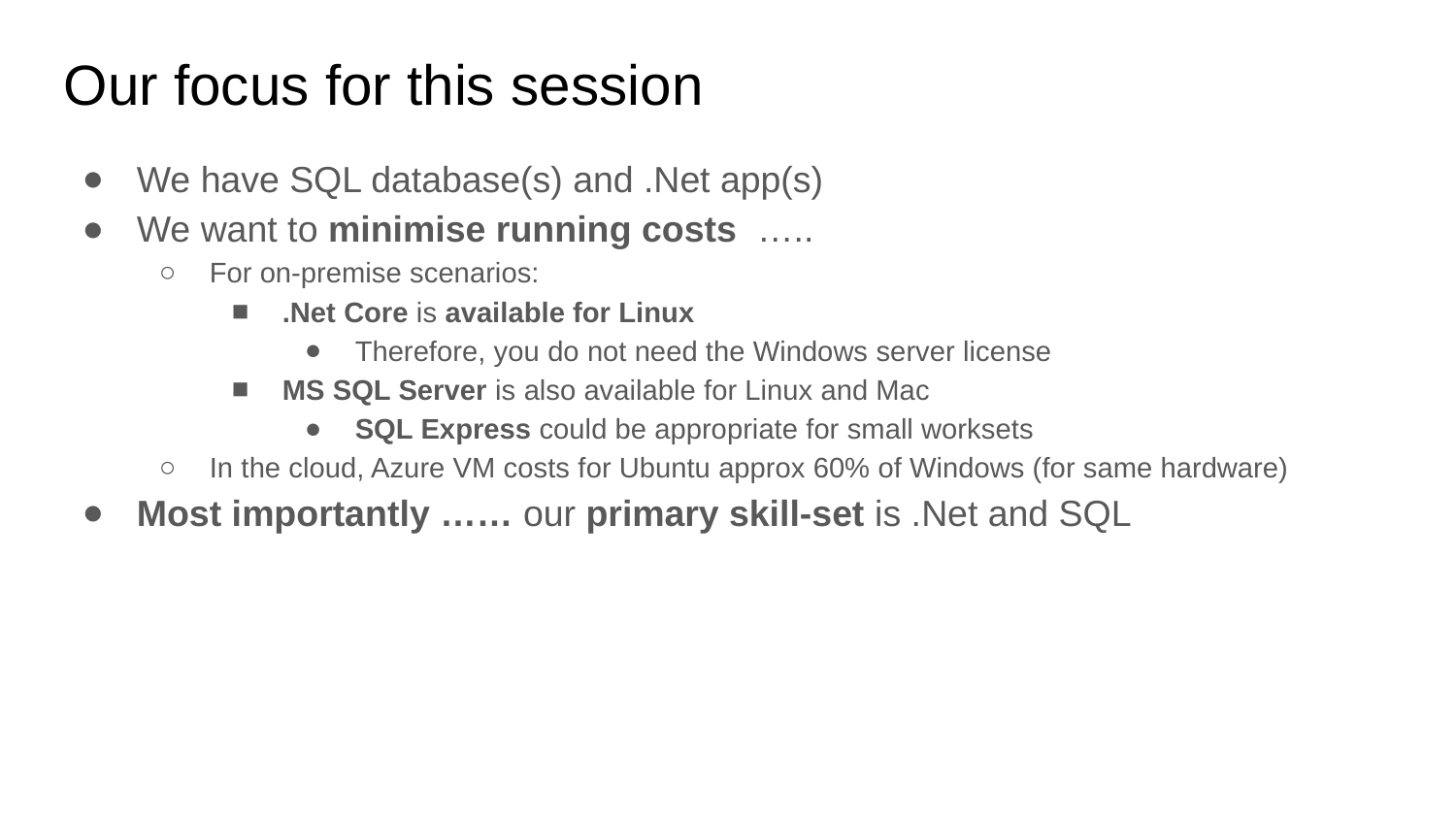

Our focus for this session
We have SQL database(s) and .Net app(s)
We want to minimise running costs  …..
For on-premise scenarios:
.Net Core is available for Linux
Therefore, you do not need the Windows server license
MS SQL Server is also available for Linux and Mac
SQL Express could be appropriate for small worksets
In the cloud, Azure VM costs for Ubuntu approx 60% of Windows (for same hardware)
Most importantly …… our primary skill-set is .Net and SQL